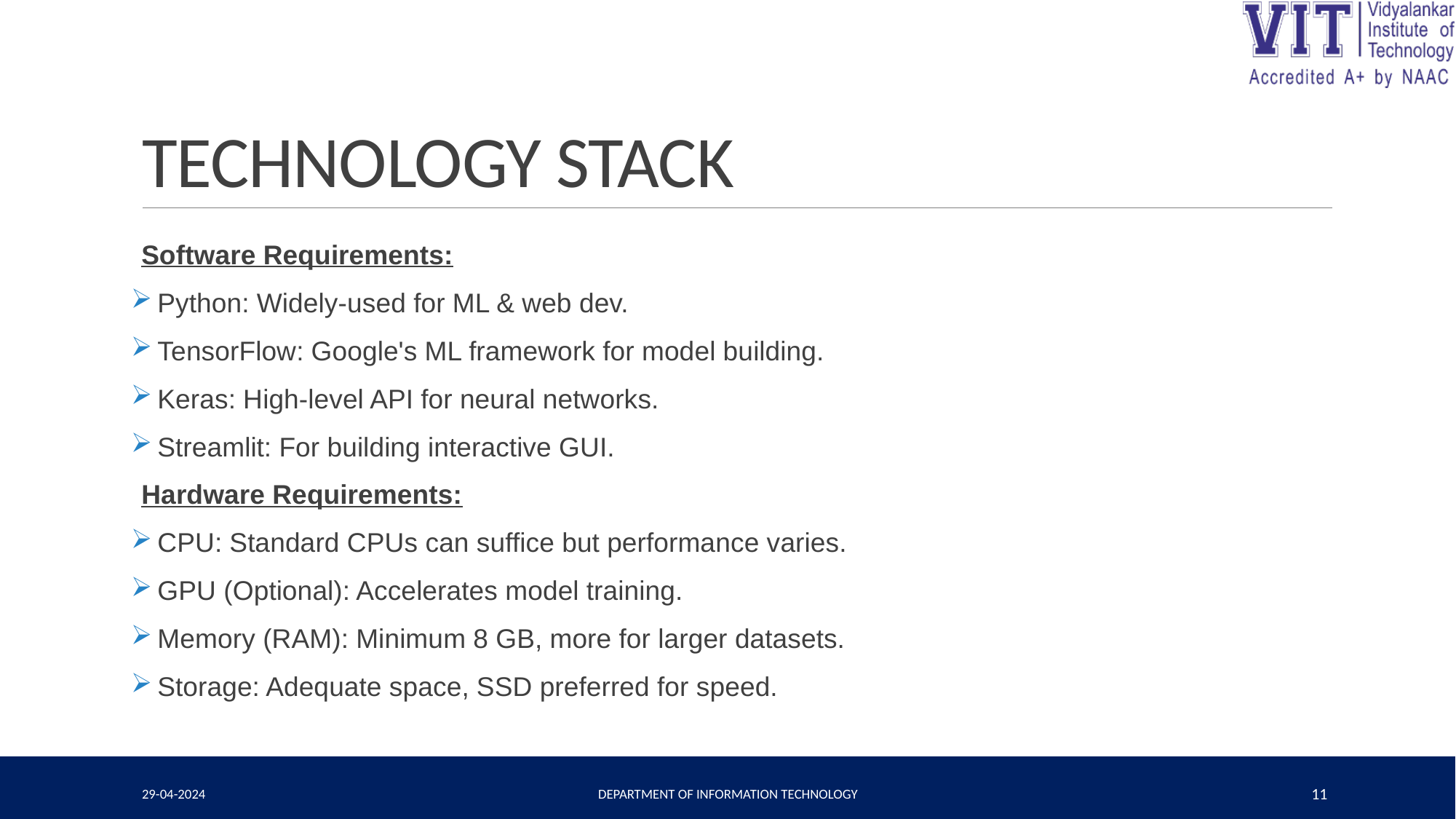

# TECHNOLOGY STACK
Software Requirements:
 Python: Widely-used for ML & web dev.
 TensorFlow: Google's ML framework for model building.
 Keras: High-level API for neural networks.
 Streamlit: For building interactive GUI.
Hardware Requirements:
 CPU: Standard CPUs can suffice but performance varies.
 GPU (Optional): Accelerates model training.
 Memory (RAM): Minimum 8 GB, more for larger datasets.
 Storage: Adequate space, SSD preferred for speed.
29-04-2024
Department of Information Technology
11